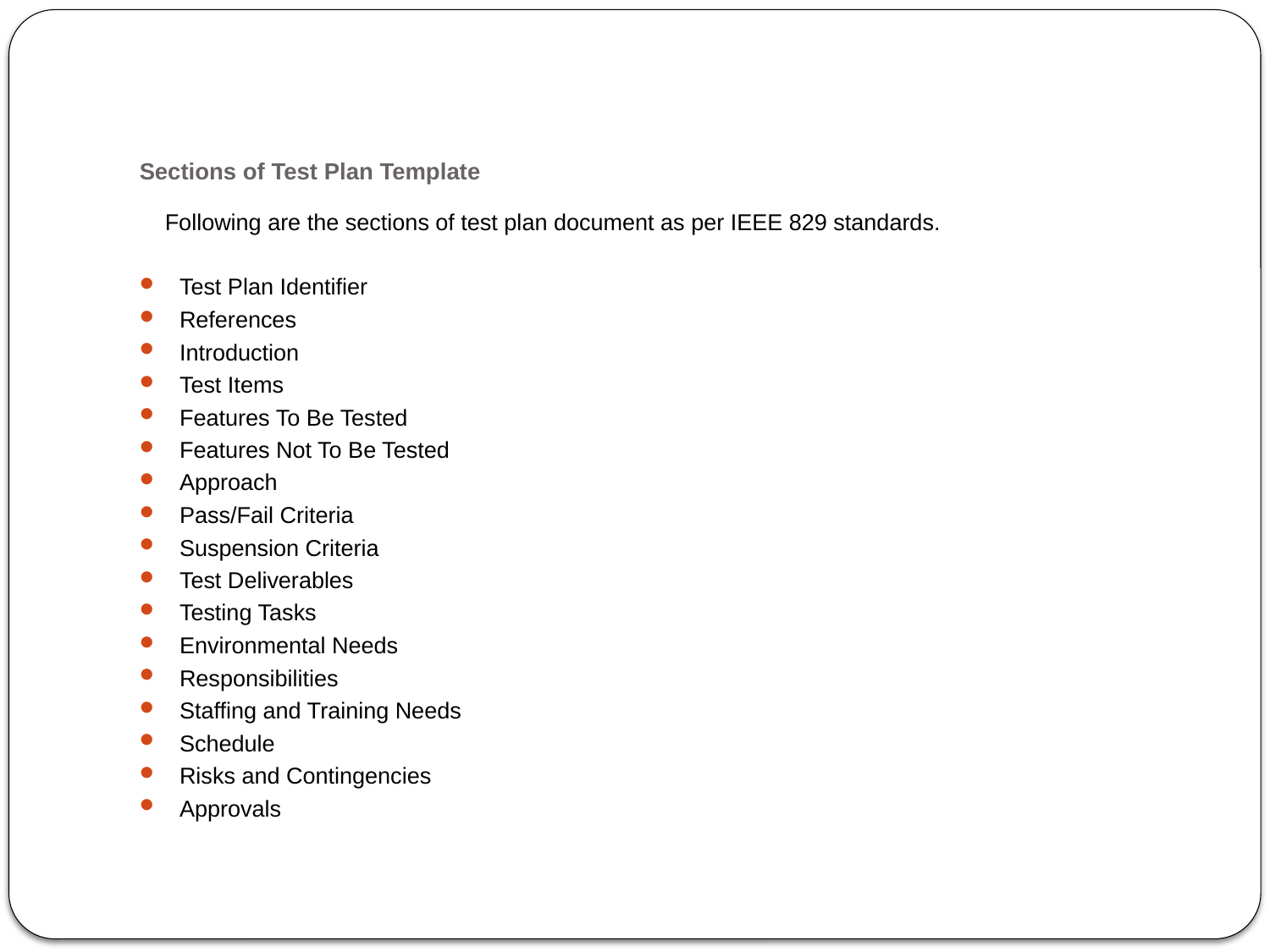

# Sections of Test Plan Template
    Following are the sections of test plan document as per IEEE 829 standards.

Test Plan Identifier
References
Introduction
Test Items
Features To Be Tested
Features Not To Be Tested
Approach
Pass/Fail Criteria
Suspension Criteria
Test Deliverables
Testing Tasks
Environmental Needs
Responsibilities
Staffing and Training Needs
Schedule
Risks and Contingencies
Approvals